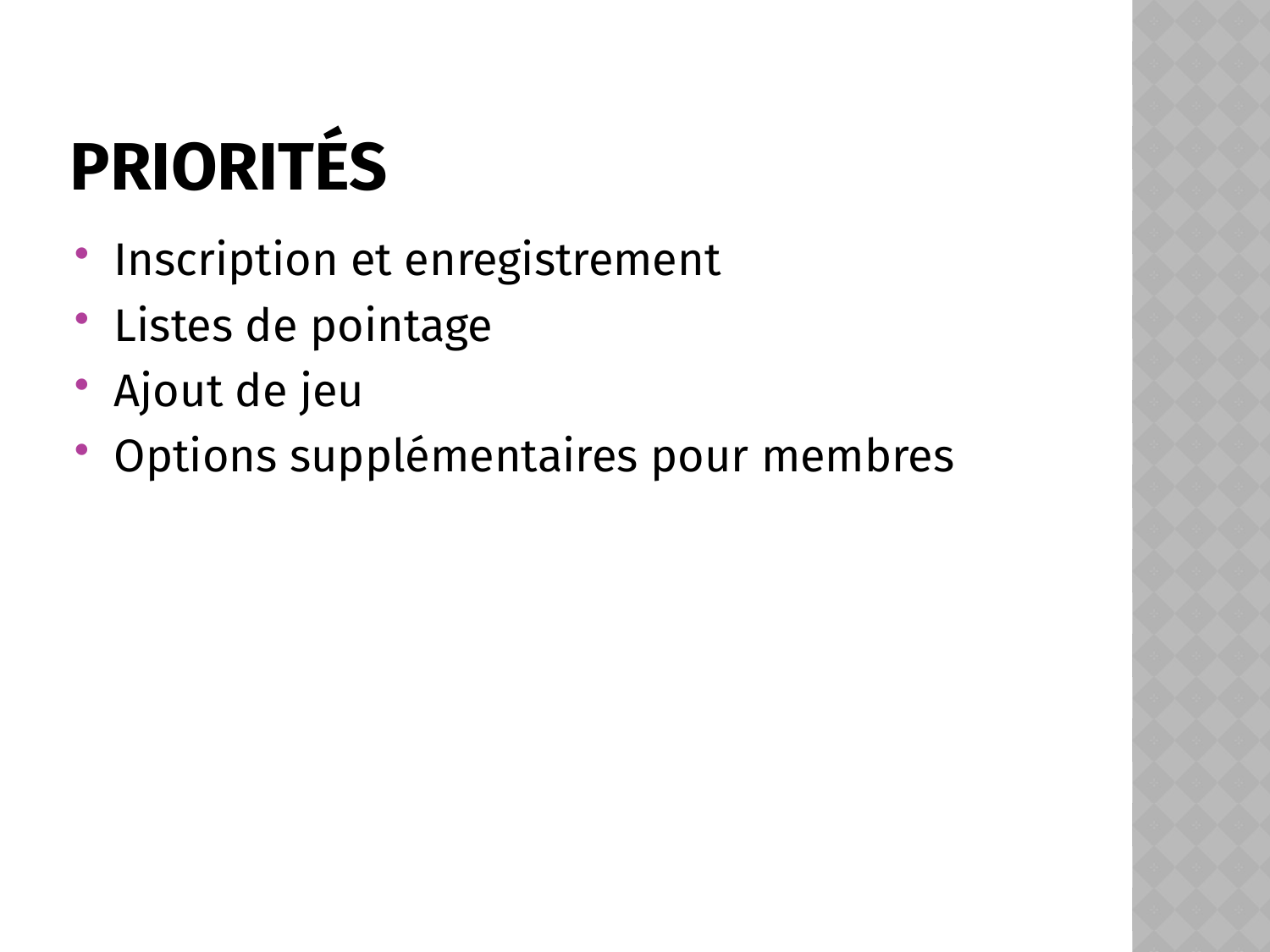

# Priorités
Inscription et enregistrement
Listes de pointage
Ajout de jeu
Options supplémentaires pour membres